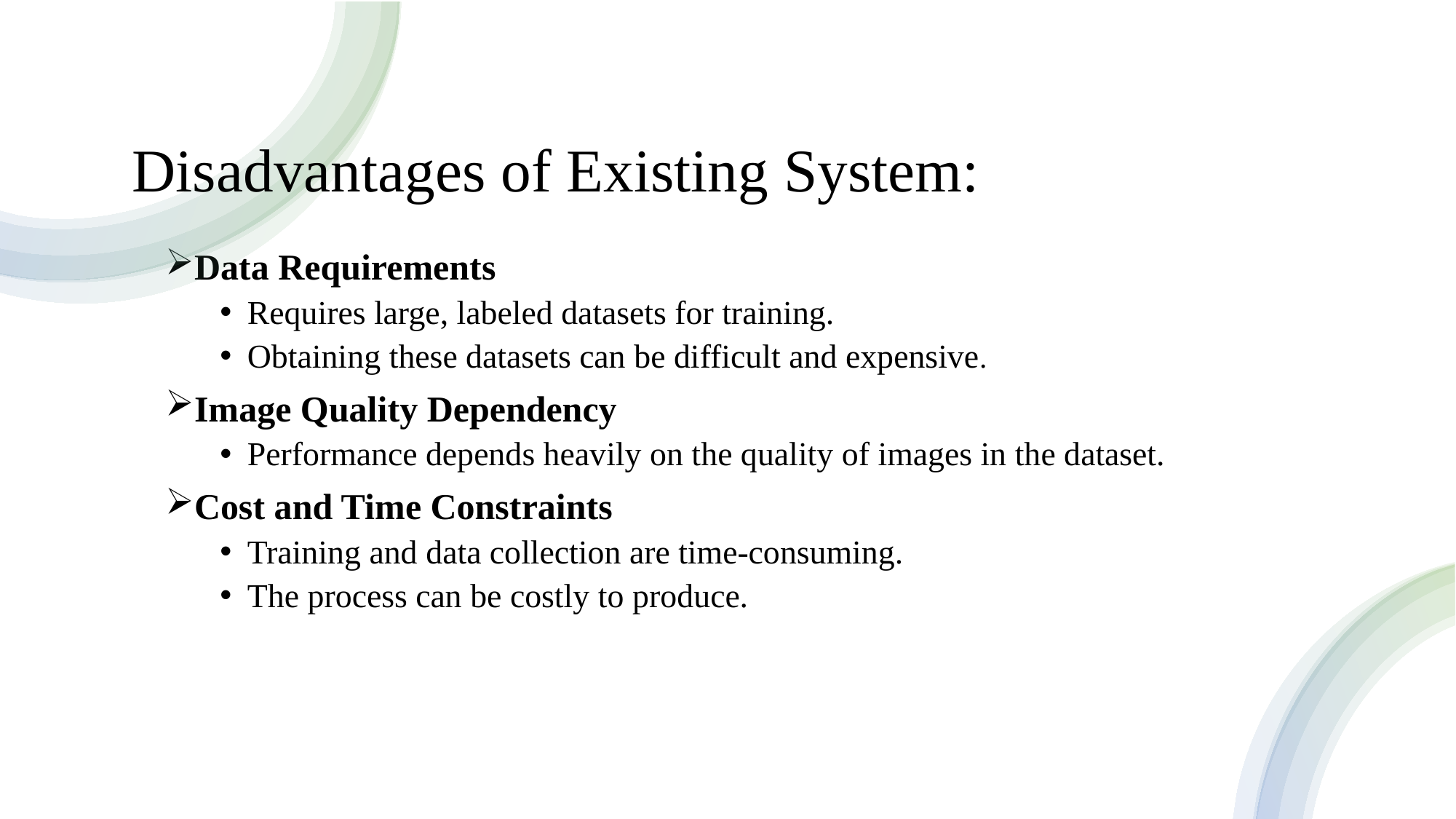

#
Disadvantages of Existing System:
Data Requirements
Requires large, labeled datasets for training.
Obtaining these datasets can be difficult and expensive.
Image Quality Dependency
Performance depends heavily on the quality of images in the dataset.
Cost and Time Constraints
Training and data collection are time-consuming.
The process can be costly to produce.